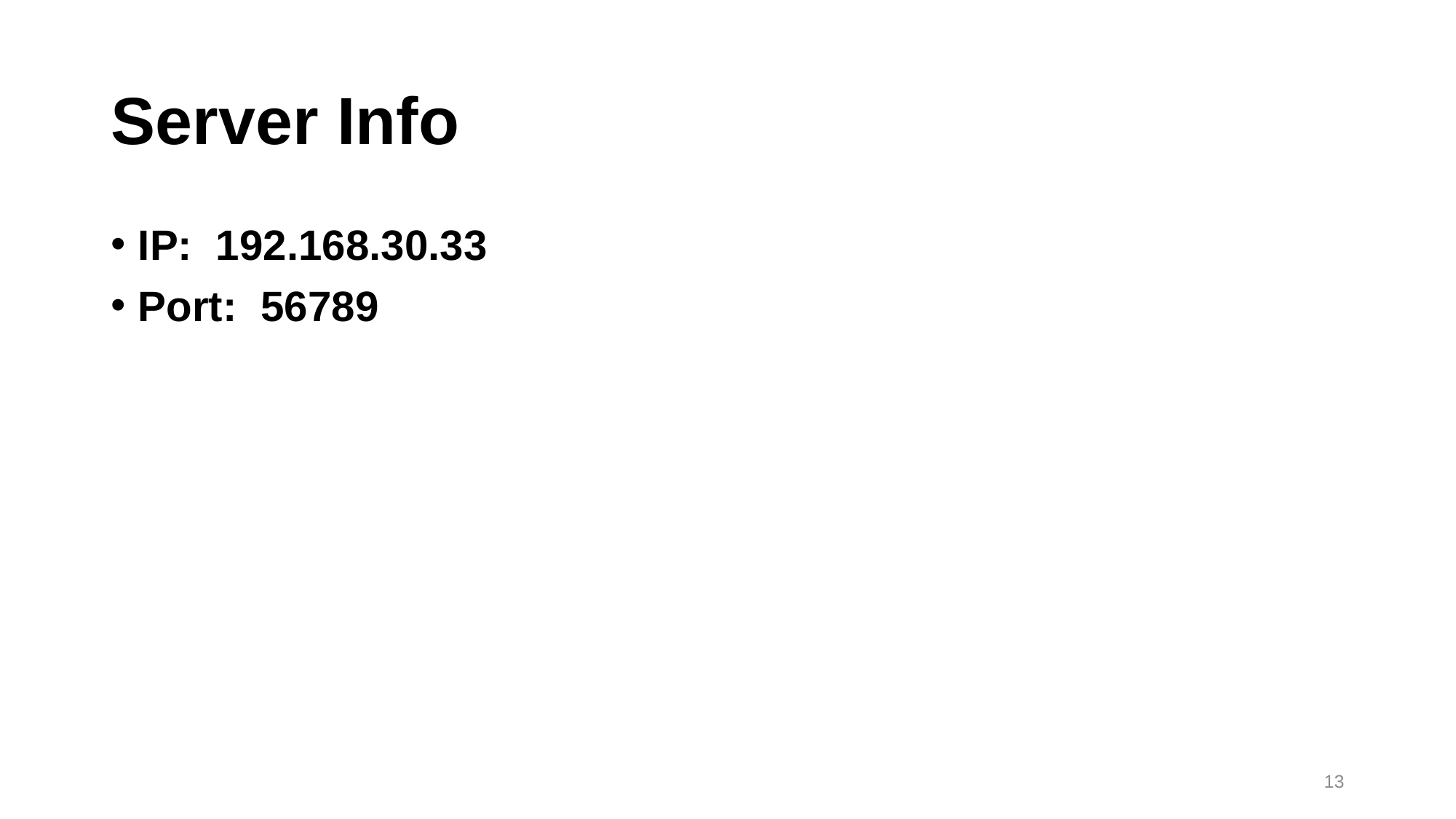

# Server Info
IP:  192.168.30.33
Port:  56789
13